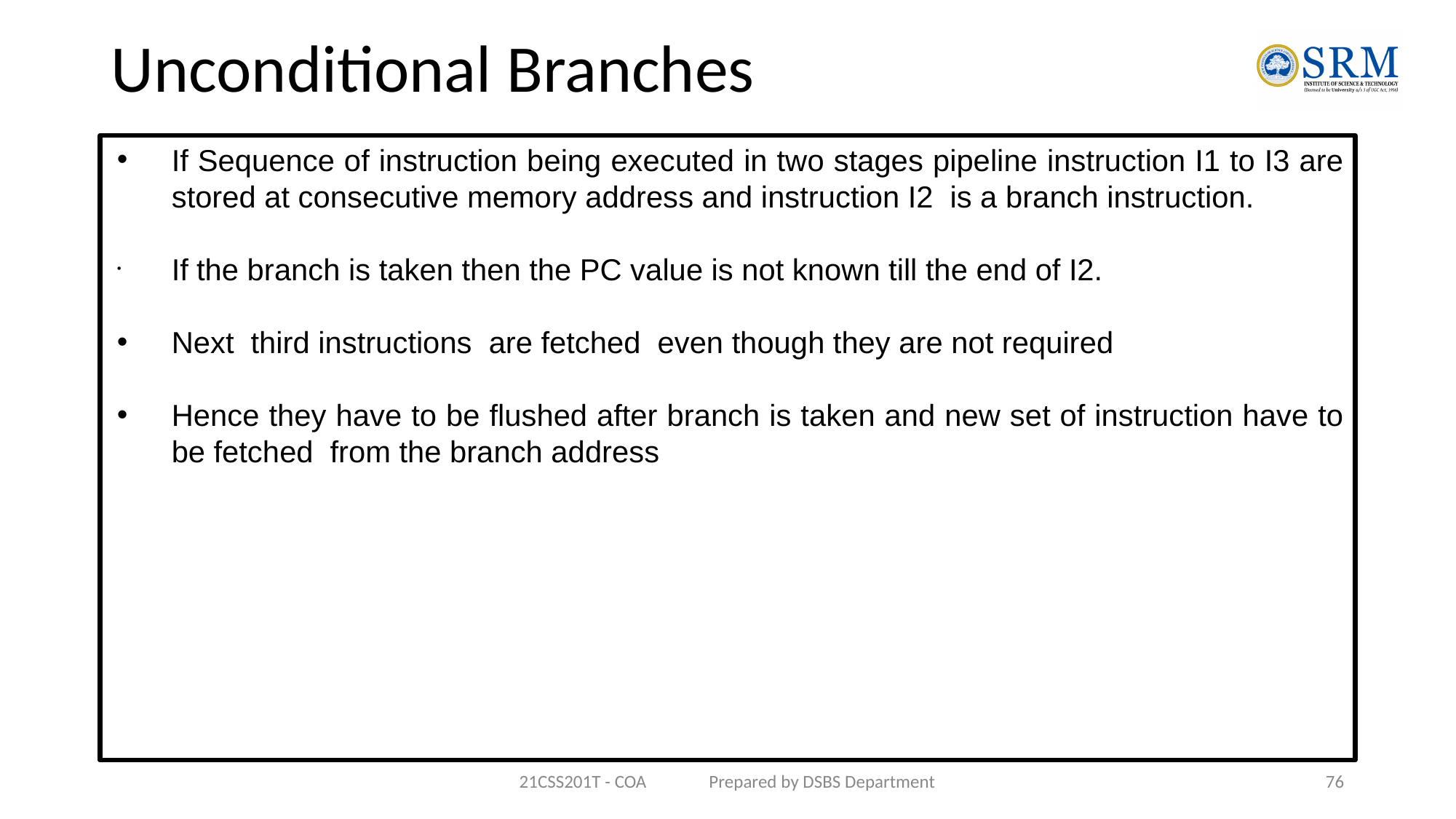

# Unconditional Branches
If Sequence of instruction being executed in two stages pipeline instruction I1 to I3 are stored at consecutive memory address and instruction I2  is a branch instruction.

If the branch is taken then the PC value is not known till the end of I2.

Next  third instructions  are fetched  even though they are not required

Hence they have to be flushed after branch is taken and new set of instruction have to be fetched  from the branch address

21CSS201T - COA               Prepared by DSBS Department
76